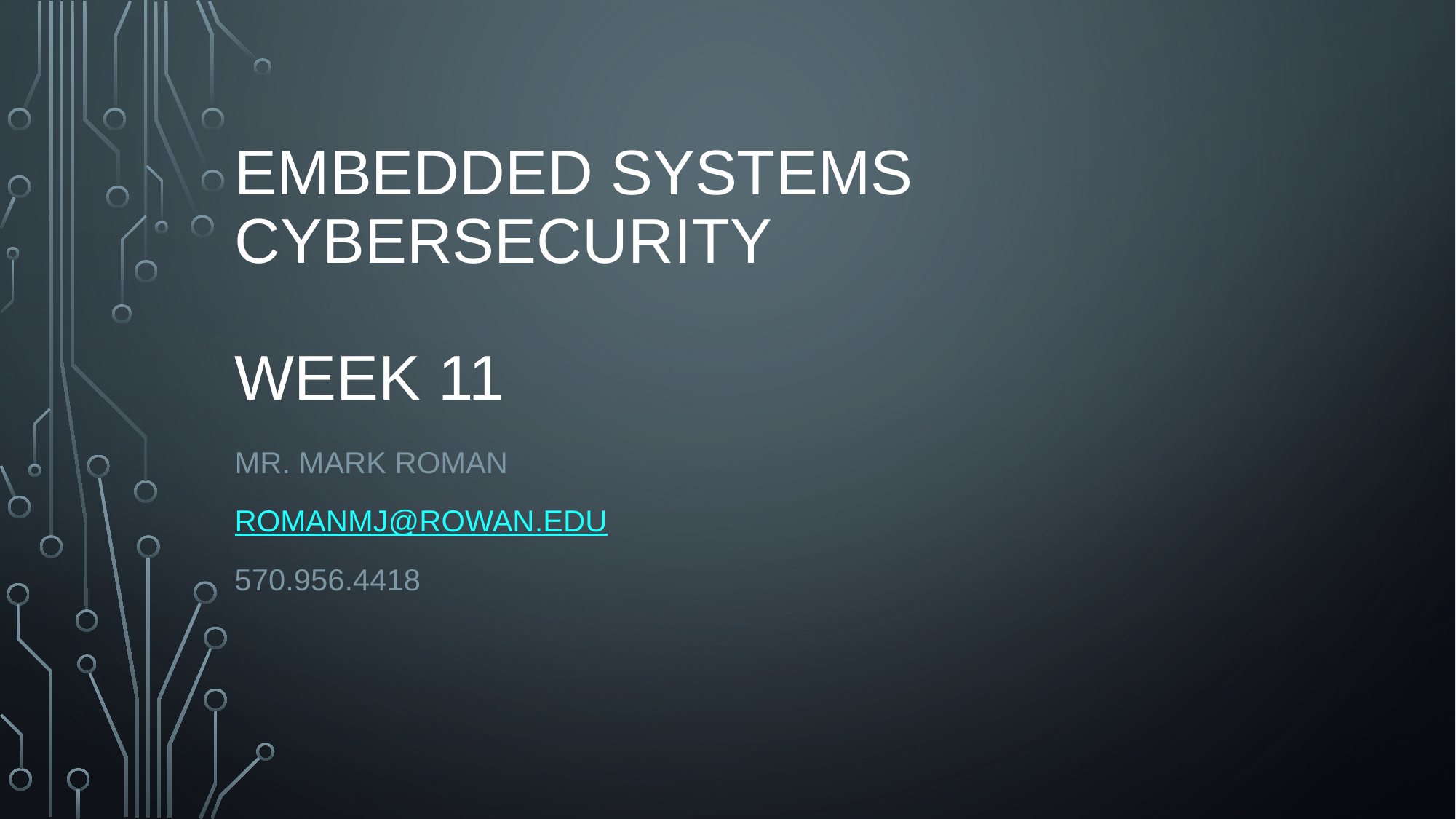

# Embedded Systems Cybersecurity Week 11
Mr. Mark Roman
romanmj@rowan.edu
570.956.4418